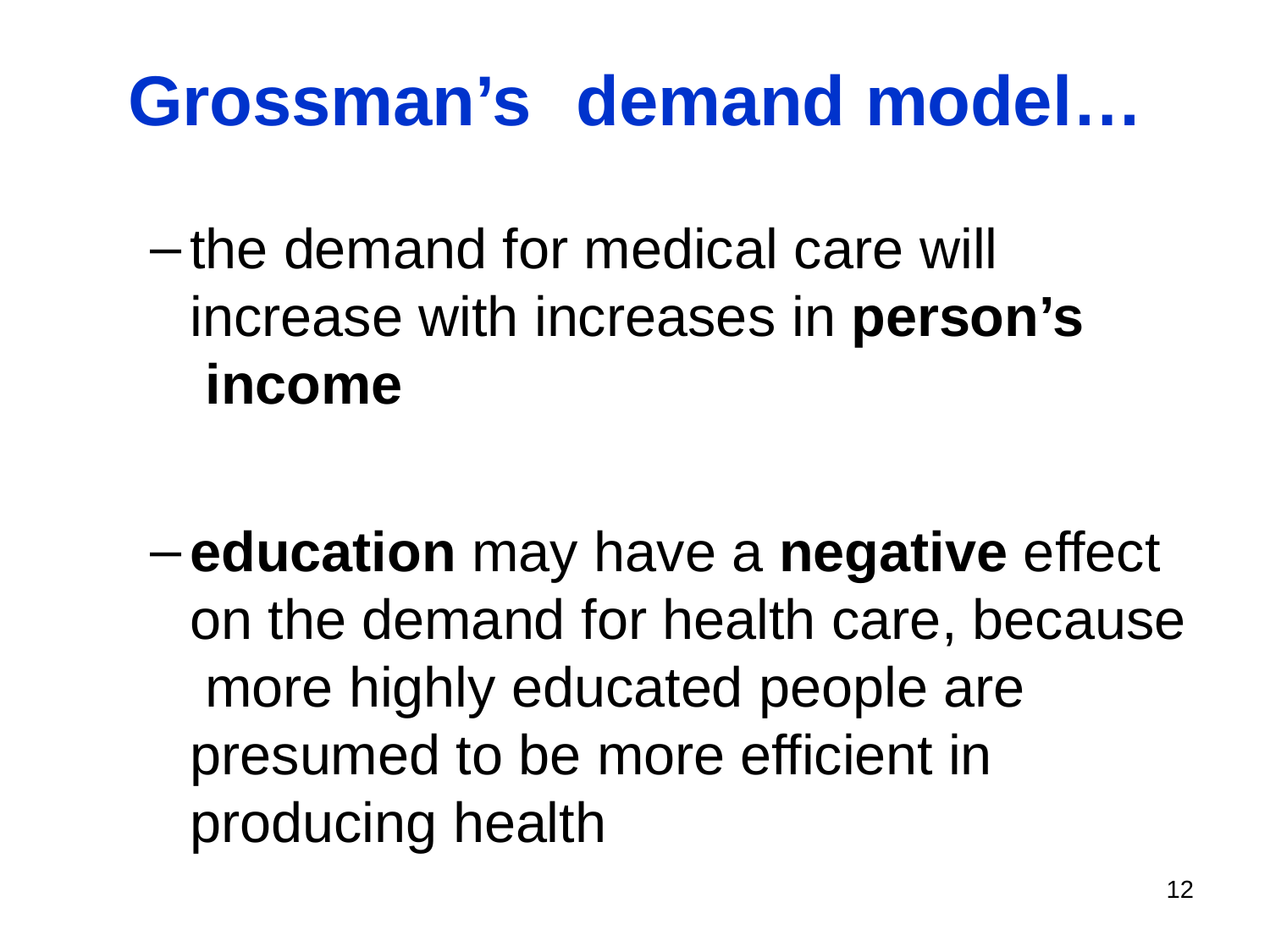

# Grossman’s	demand model…
the demand for medical care will  increase with increases in person’s  income

education may have a negative effect  on the demand for health care, because  more highly educated people are  presumed to be more efficient in  producing health
12